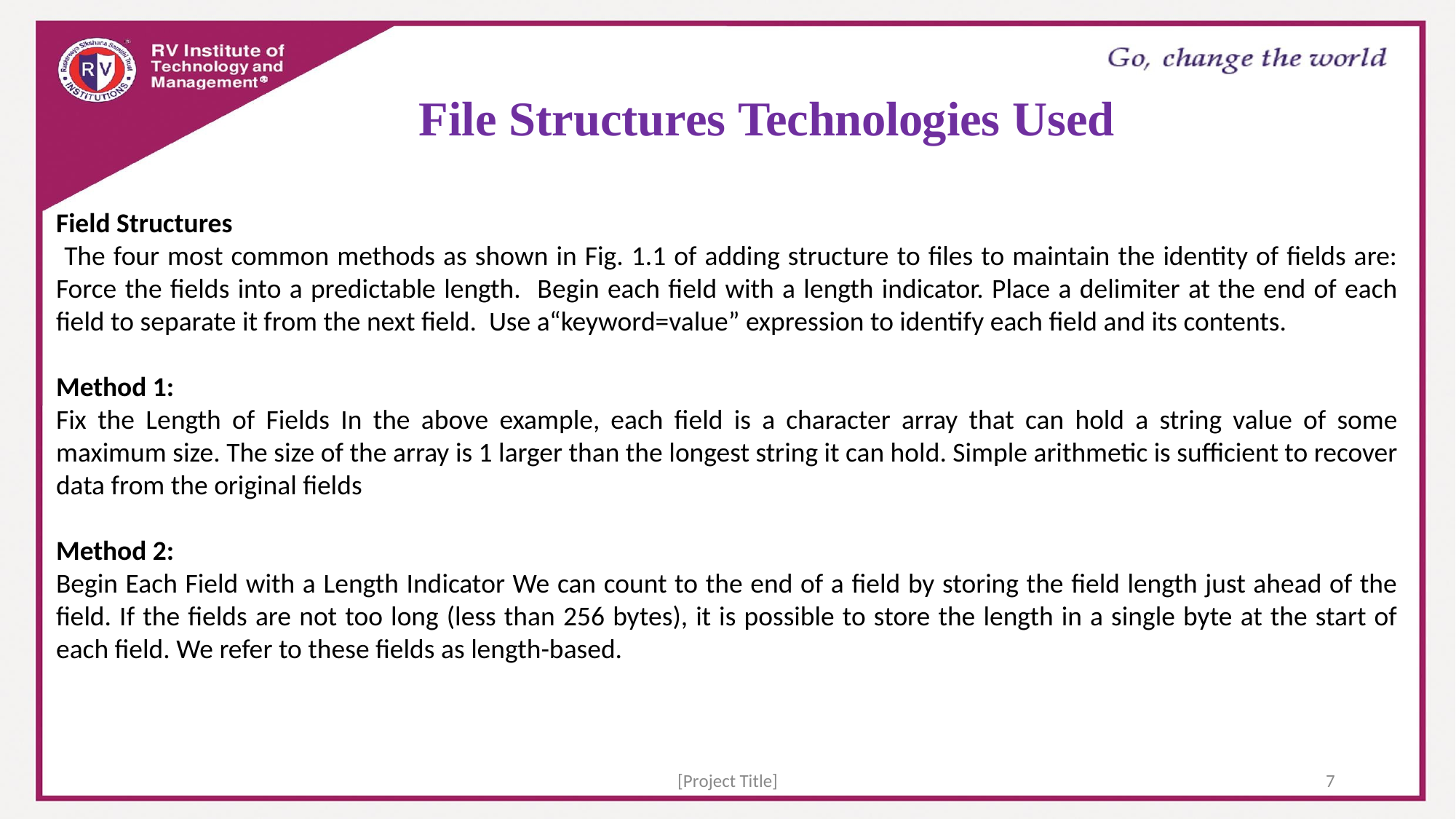

# File Structures Technologies Used
Field Structures
 The four most common methods as shown in Fig. 1.1 of adding structure to files to maintain the identity of fields are: Force the fields into a predictable length.  Begin each field with a length indicator. Place a delimiter at the end of each field to separate it from the next field.  Use a“keyword=value” expression to identify each field and its contents.

Method 1:
Fix the Length of Fields In the above example, each field is a character array that can hold a string value of some maximum size. The size of the array is 1 larger than the longest string it can hold. Simple arithmetic is sufficient to recover data from the original fields

Method 2:
Begin Each Field with a Length Indicator We can count to the end of a field by storing the field length just ahead of the field. If the fields are not too long (less than 256 bytes), it is possible to store the length in a single byte at the start of each field. We refer to these fields as length-based.

[Project Title]
7